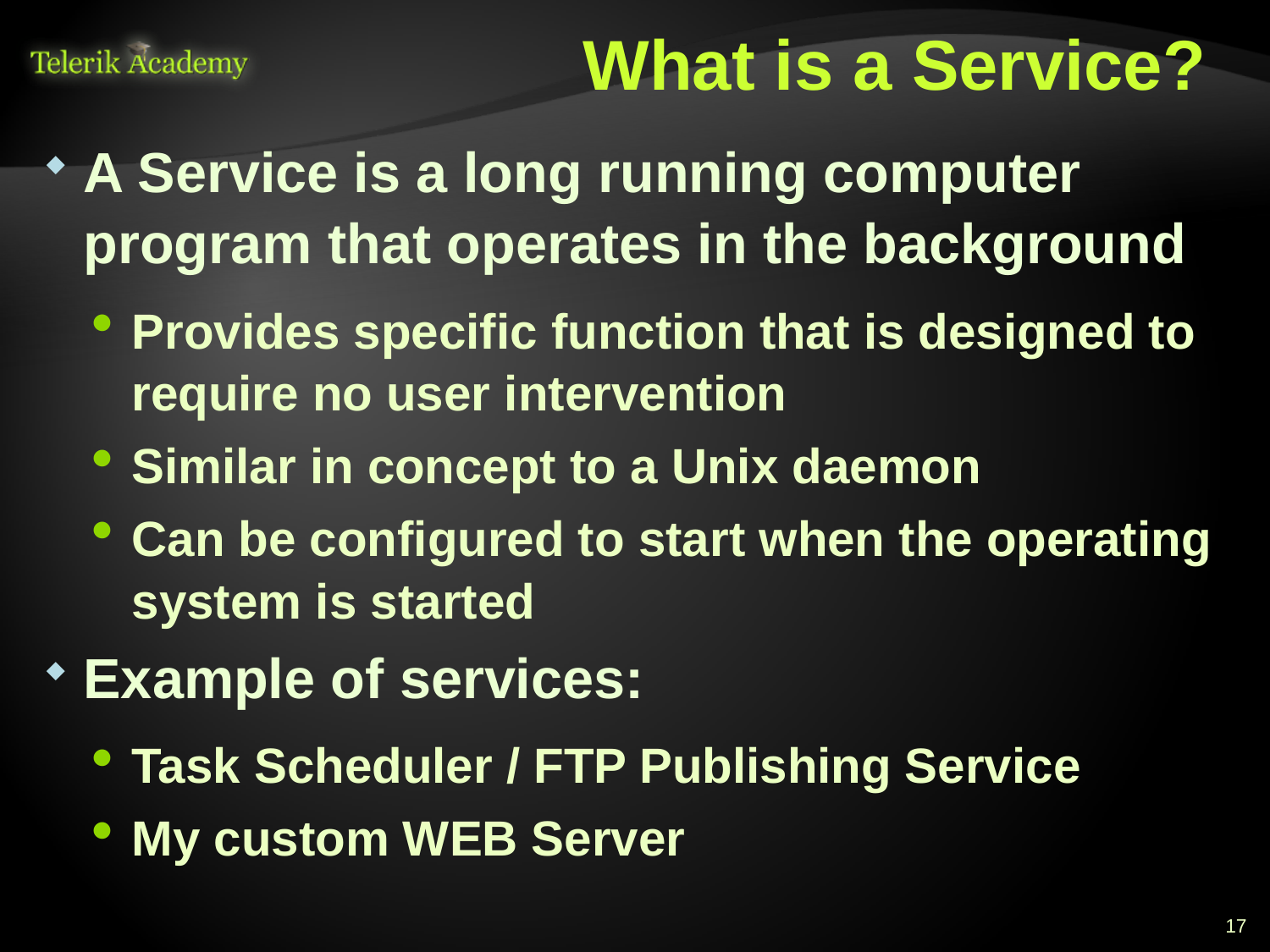

# What is a Service?
A Service is a long running computer program that operates in the background
Provides specific function that is designed to require no user intervention
Similar in concept to a Unix daemon
Can be configured to start when the operating system is started
Example of services:
Task Scheduler / FTP Publishing Service
My custom WEB Server

17